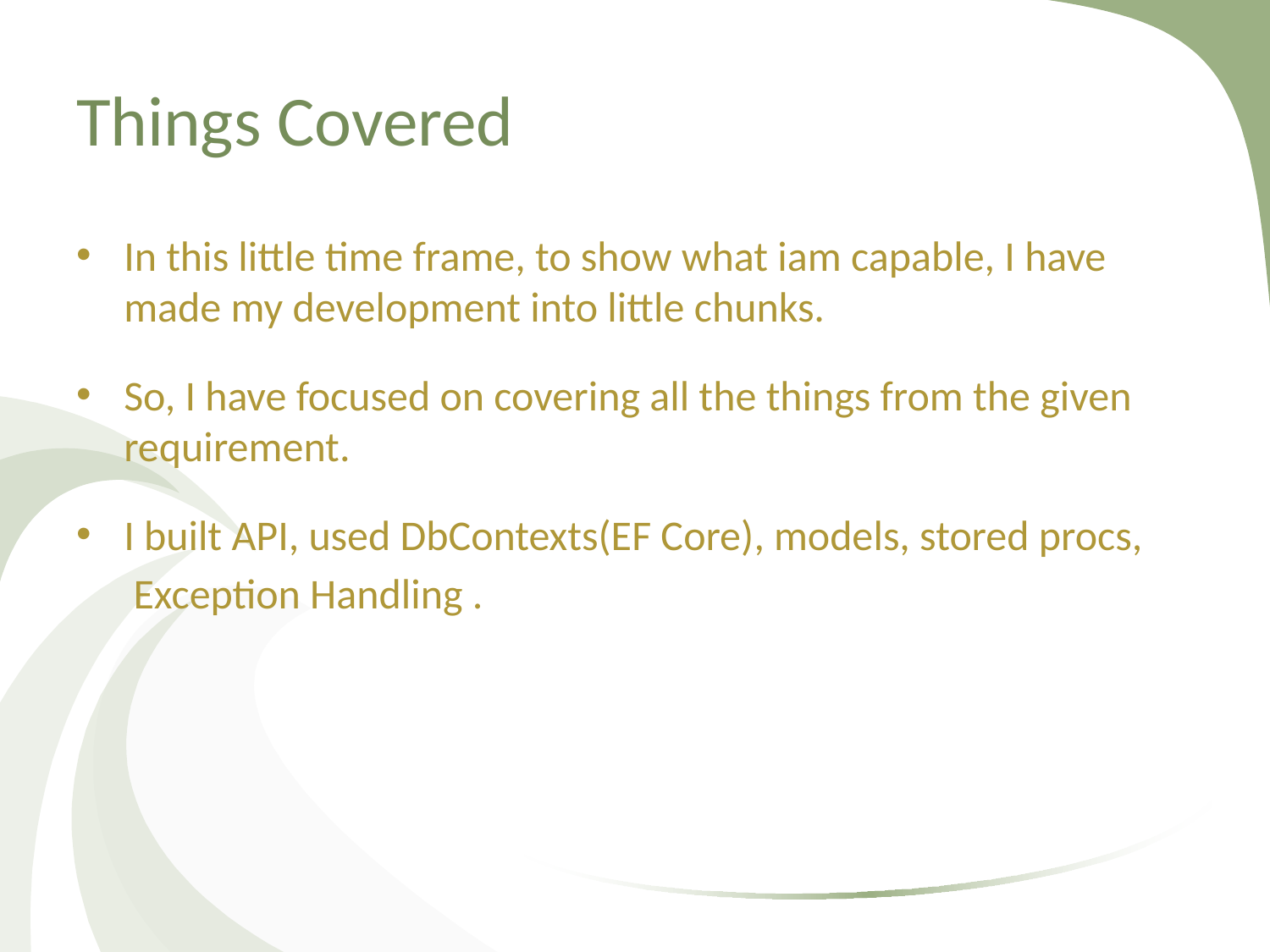

# Things Covered
In this little time frame, to show what iam capable, I have made my development into little chunks.

So, I have focused on covering all the things from the given requirement.

I built API, used DbContexts(EF Core), models, stored procs,
      Exception Handling .